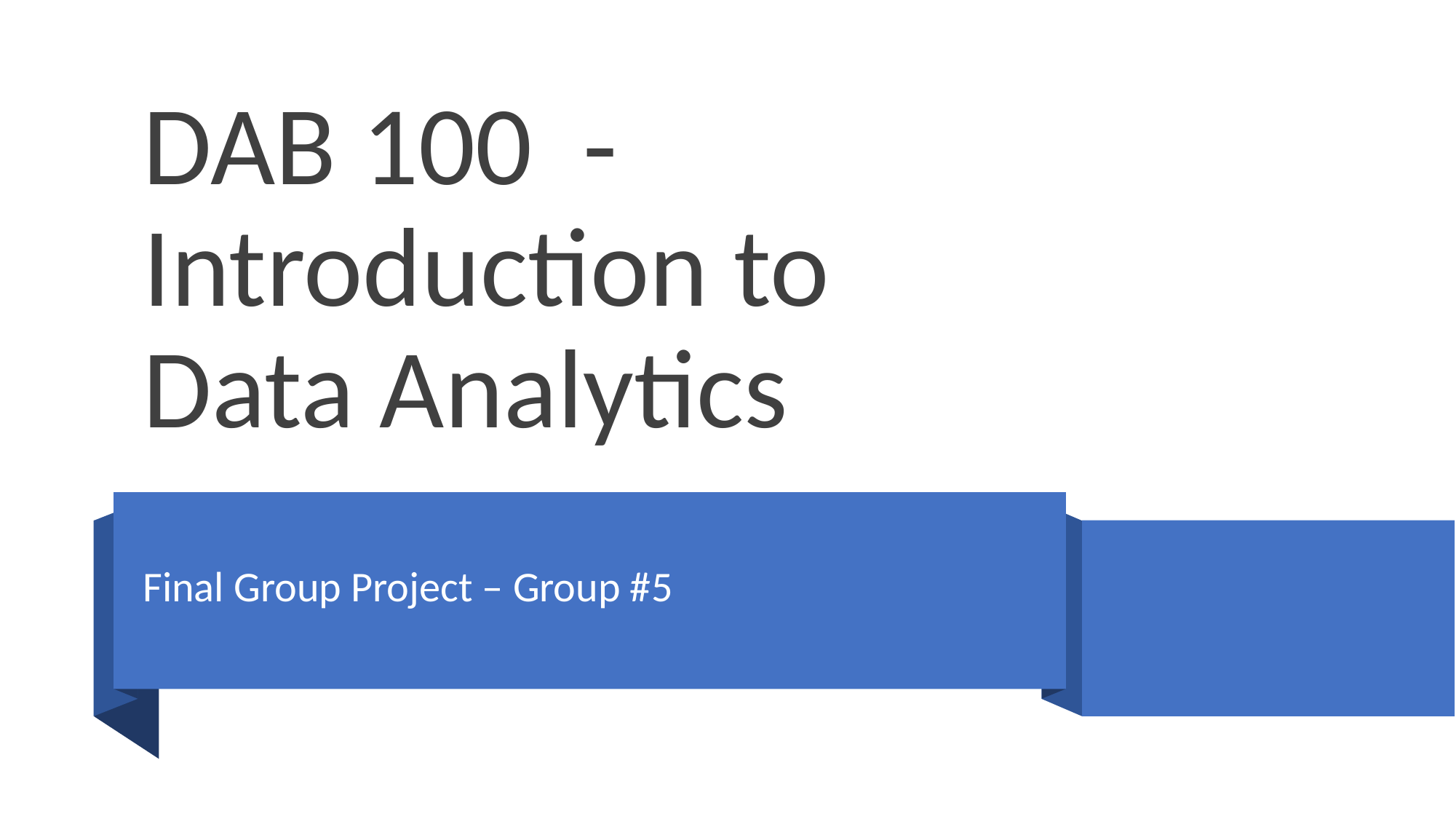

# DAB 100  - Introduction to Data Analytics

Final Group Project – Group #5